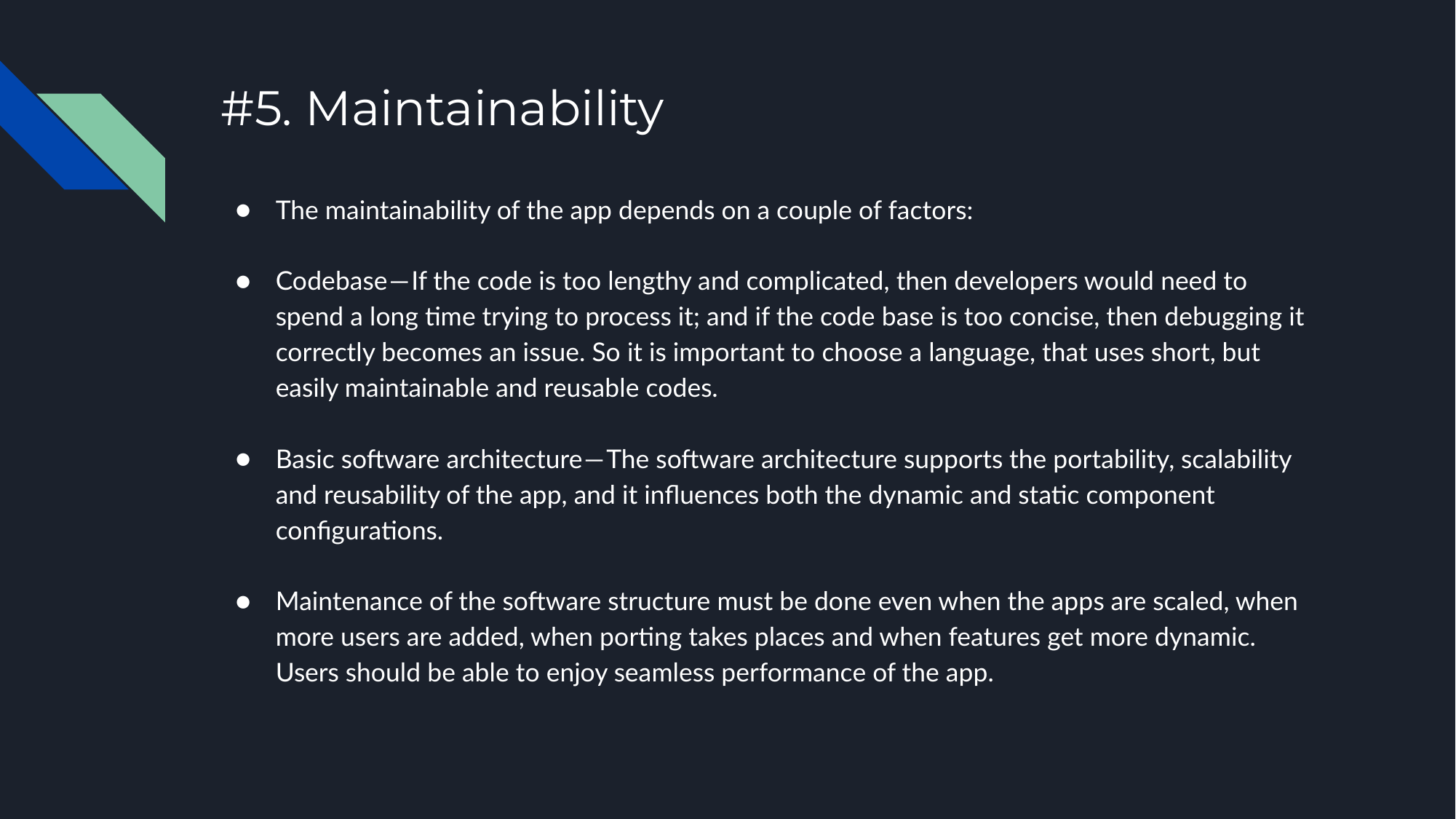

# #5. Maintainability
The maintainability of the app depends on a couple of factors:

Codebase — If the code is too lengthy and complicated, then developers would need to spend a long time trying to process it; and if the code base is too concise, then debugging it correctly becomes an issue. So it is important to choose a language, that uses short, but easily maintainable and reusable codes.

Basic software architecture — The software architecture supports the portability, scalability and reusability of the app, and it influences both the dynamic and static component configurations.

Maintenance of the software structure must be done even when the apps are scaled, when more users are added, when porting takes places and when features get more dynamic. Users should be able to enjoy seamless performance of the app.